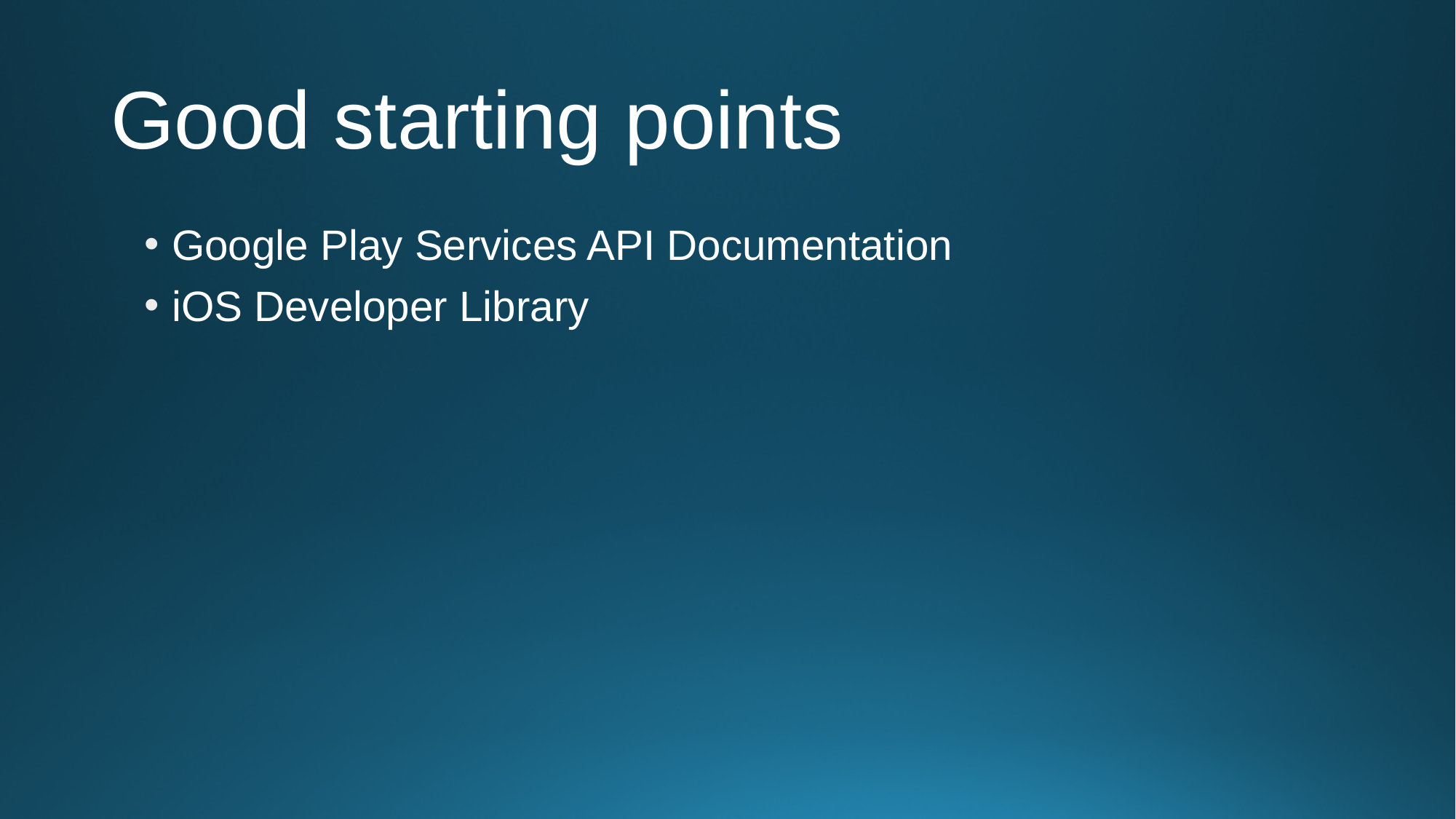

# Good starting points
Google Play Services API Documentation
iOS Developer Library